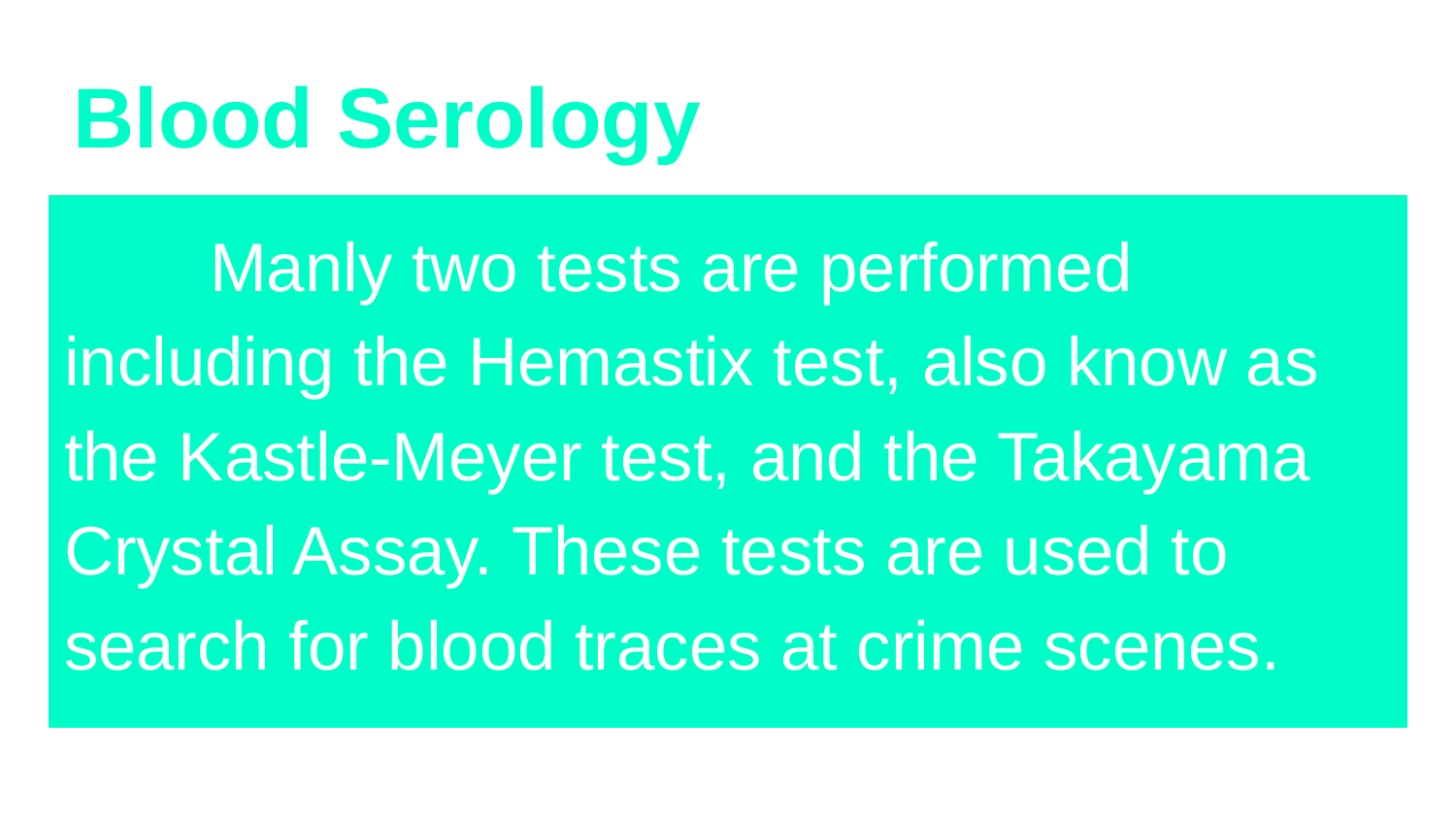

# Blood Serology
	Manly two tests are performed including the Hemastix test, also know as the Kastle-Meyer test, and the Takayama Crystal Assay. These tests are used to search for blood traces at crime scenes.